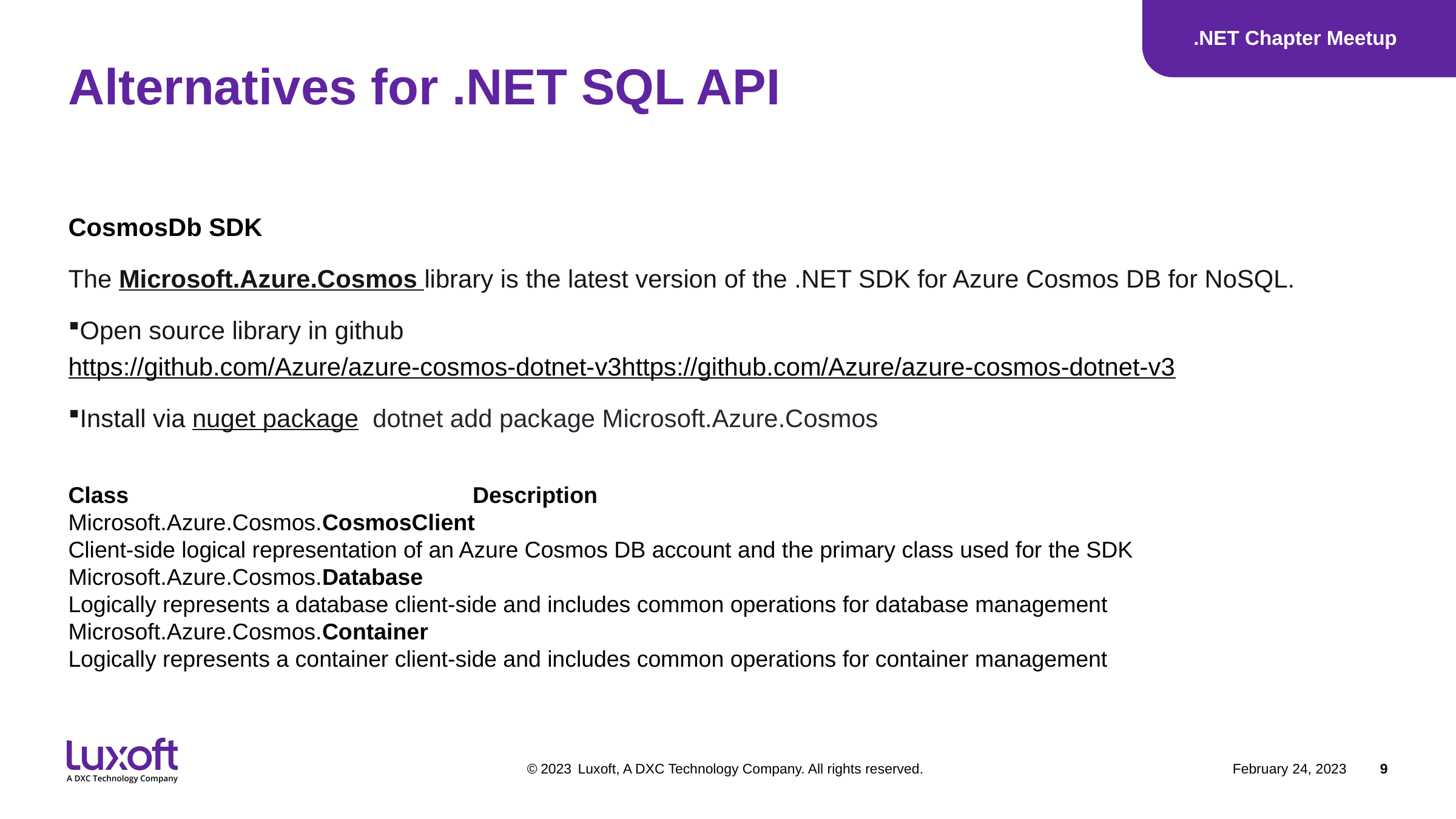

.NET Chapter Meetup
# Alternatives for .NET SQL API
CosmosDb SDK
The Microsoft.Azure.Cosmos library is the latest version of the .NET SDK for Azure Cosmos DB for NoSQL.
Open source library in github https://github.com/Azure/azure-cosmos-dotnet-v3https://github.com/Azure/azure-cosmos-dotnet-v3
Install via nuget package  dotnet add package Microsoft.Azure.Cosmos

Class                                                      Description
Microsoft.Azure.Cosmos.CosmosClient
Client-side logical representation of an Azure Cosmos DB account and the primary class used for the SDK
Microsoft.Azure.Cosmos.Database
Logically represents a database client-side and includes common operations for database management
Microsoft.Azure.Cosmos.Container
Logically represents a container client-side and includes common operations for container management